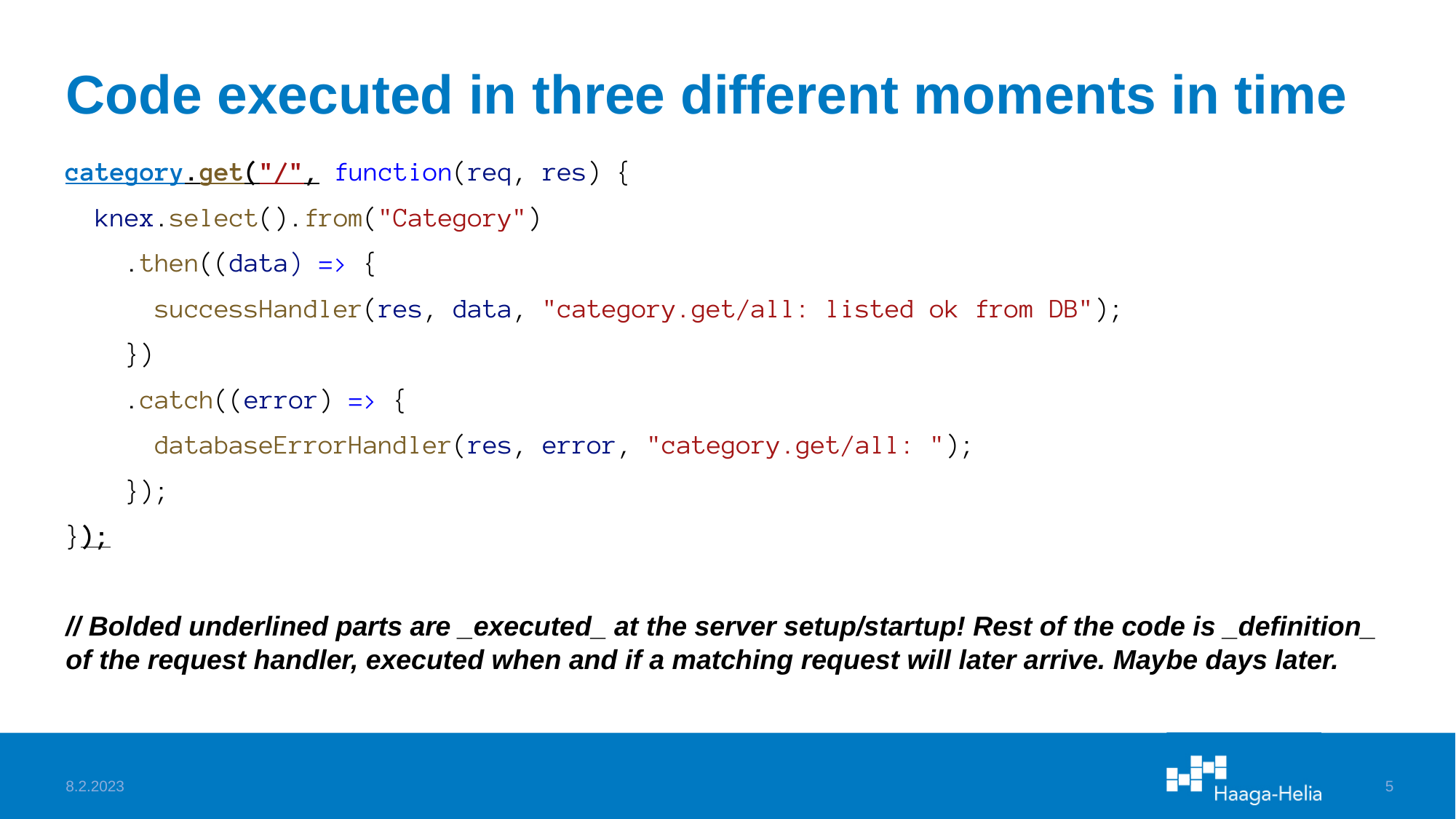

# Code executed in three different moments in time
category.get("/", function(req, res) {
  knex.select().from("Category")
    .then((data) => {
      successHandler(res, data, "category.get/all: listed ok from DB");
    })
    .catch((error) => {
      databaseErrorHandler(res, error, "category.get/all: ");
    });
});

// Bolded underlined parts are _executed_ at the server setup/startup! Rest of the code is _definition_ of the request handler, executed when and if a matching request will later arrive. Maybe days later.
8.2.2023

5